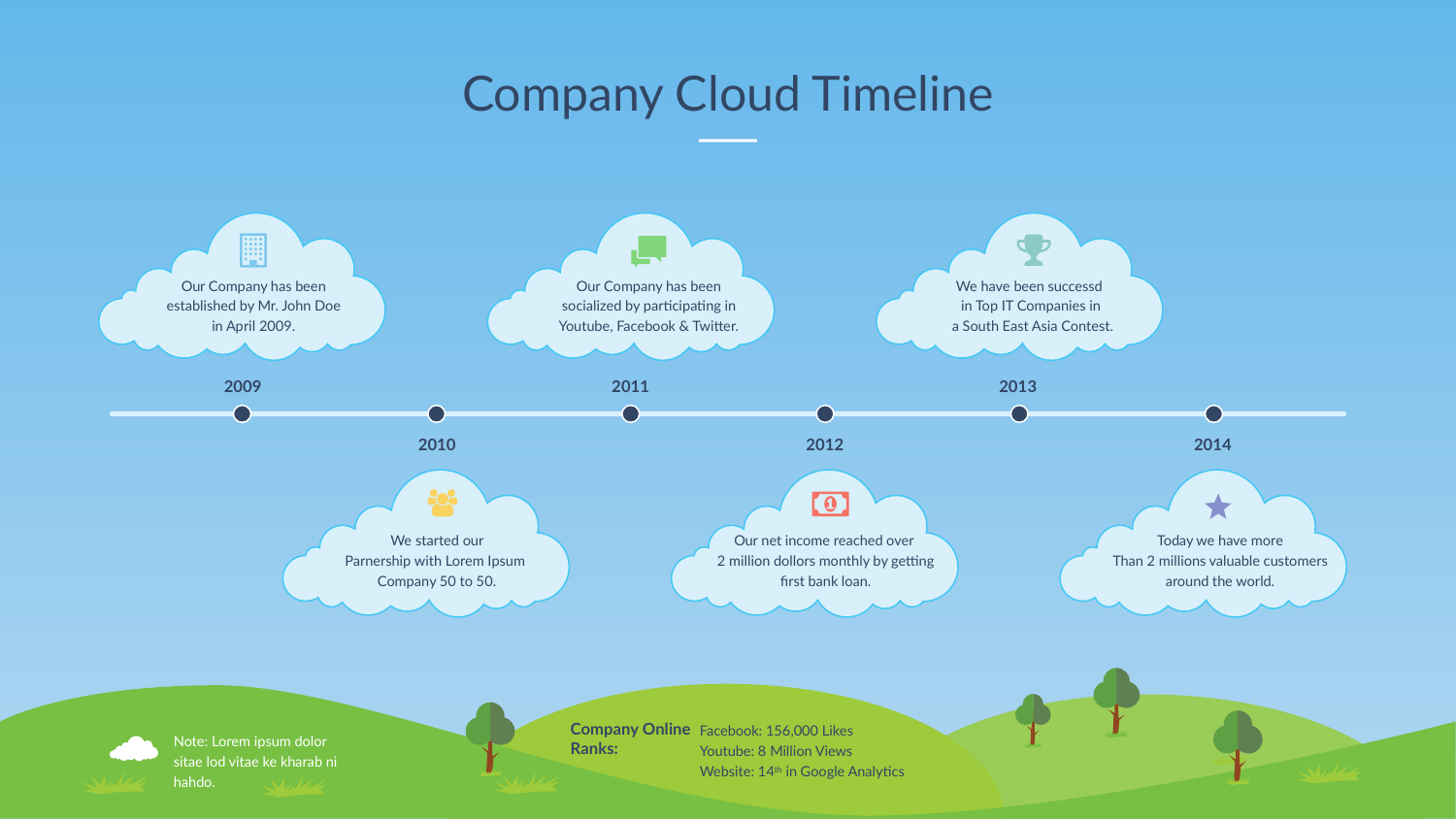

Company Cloud Timeline

Our Company has been established by Mr. John Doe in April 2009.
Our Company has been socialized by participating in Youtube, Facebook & Twitter.
We have been successd
in Top IT Companies in
 a South East Asia Contest.
2009
2011
2013

2010
2012
2014

We started our
Parnership with Lorem Ipsum
Company 50 to 50.
Our net income reached over
2 million dollors monthly by getting first bank loan.
Today we have more
Than 2 millions valuable customers around the world.

Company Online
Ranks:
Facebook: 156,000 Likes
Youtube: 8 Million Views
Website: 14th in Google Analytics
Note: Lorem ipsum dolor sitae lod vitae ke kharab ni hahdo.